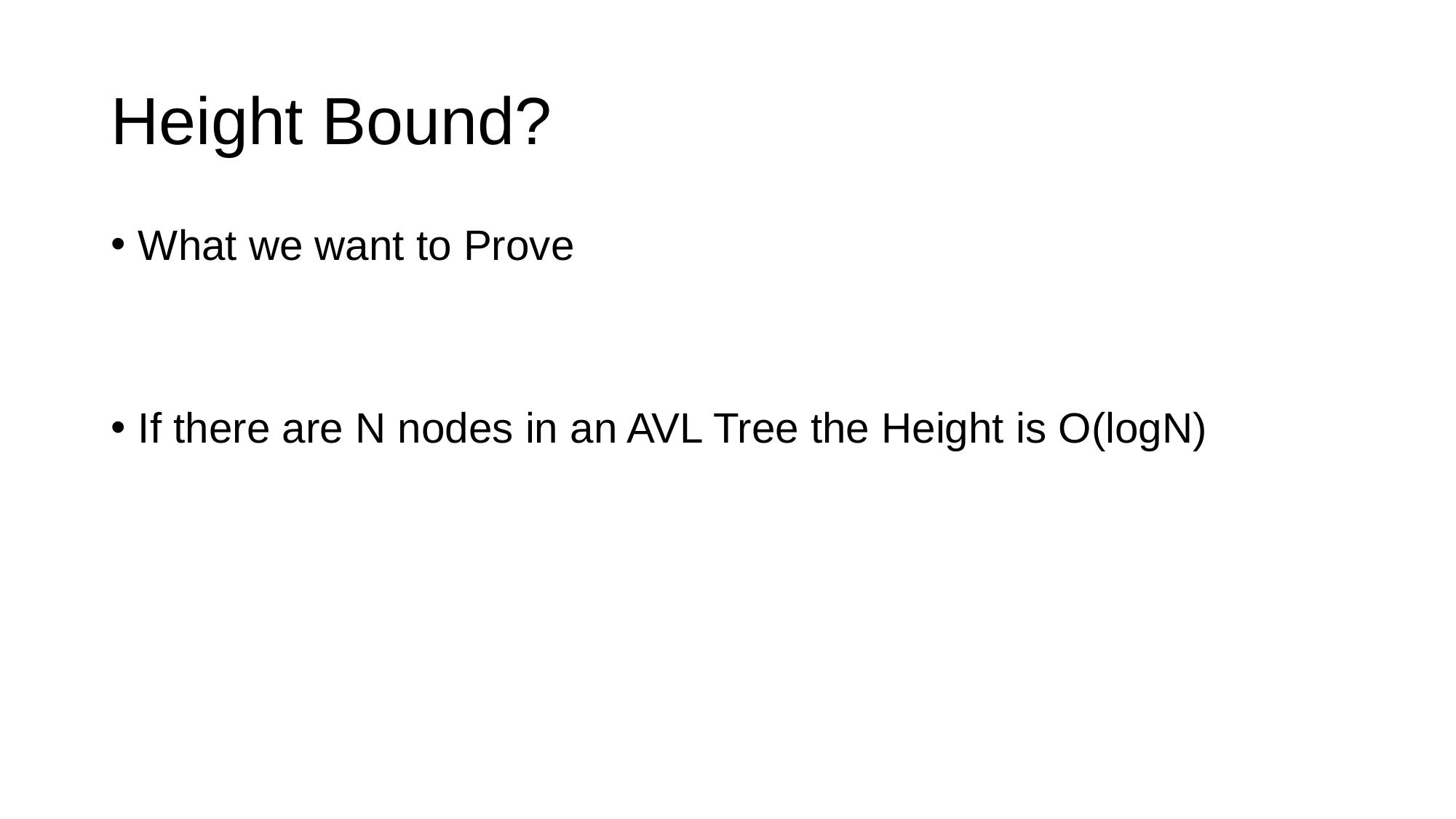

# Height Bound?
What we want to Prove

If there are N nodes in an AVL Tree the Height is O(logN)